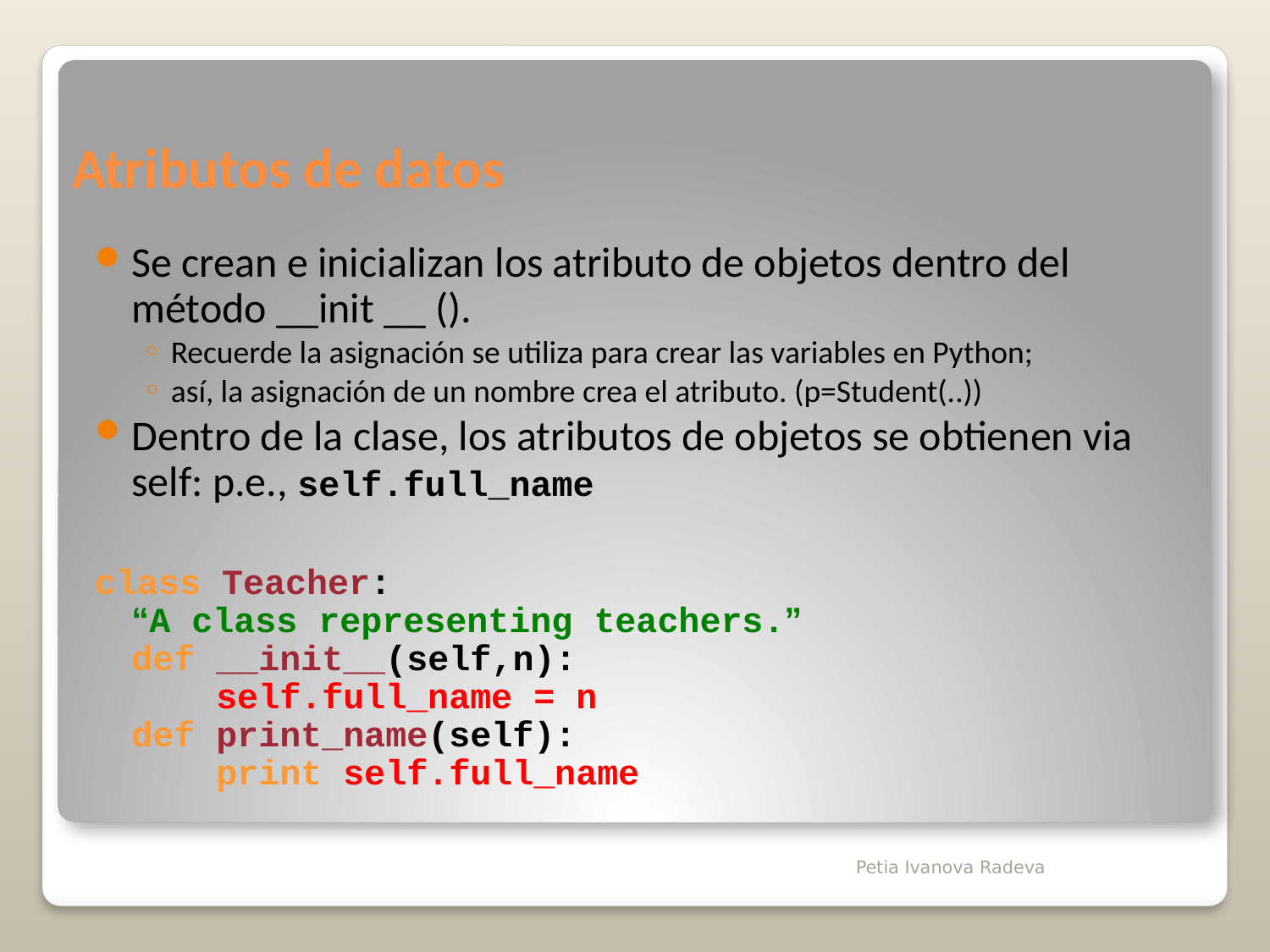

# Atributos de datos
Se crean e inicializan los atributo de objetos dentro del método __init __ ().
Recuerde la asignación se utiliza para crear las variables en Python;
así, la asignación de un nombre crea el atributo. (p=Student(..))
Dentro de la clase, los atributos de objetos se obtienen via self: p.e., self.full_name

class Teacher:
“A class representing teachers.”
def __init__(self,n):
    self.full_name = n
def print_name(self):
    print self.full_name